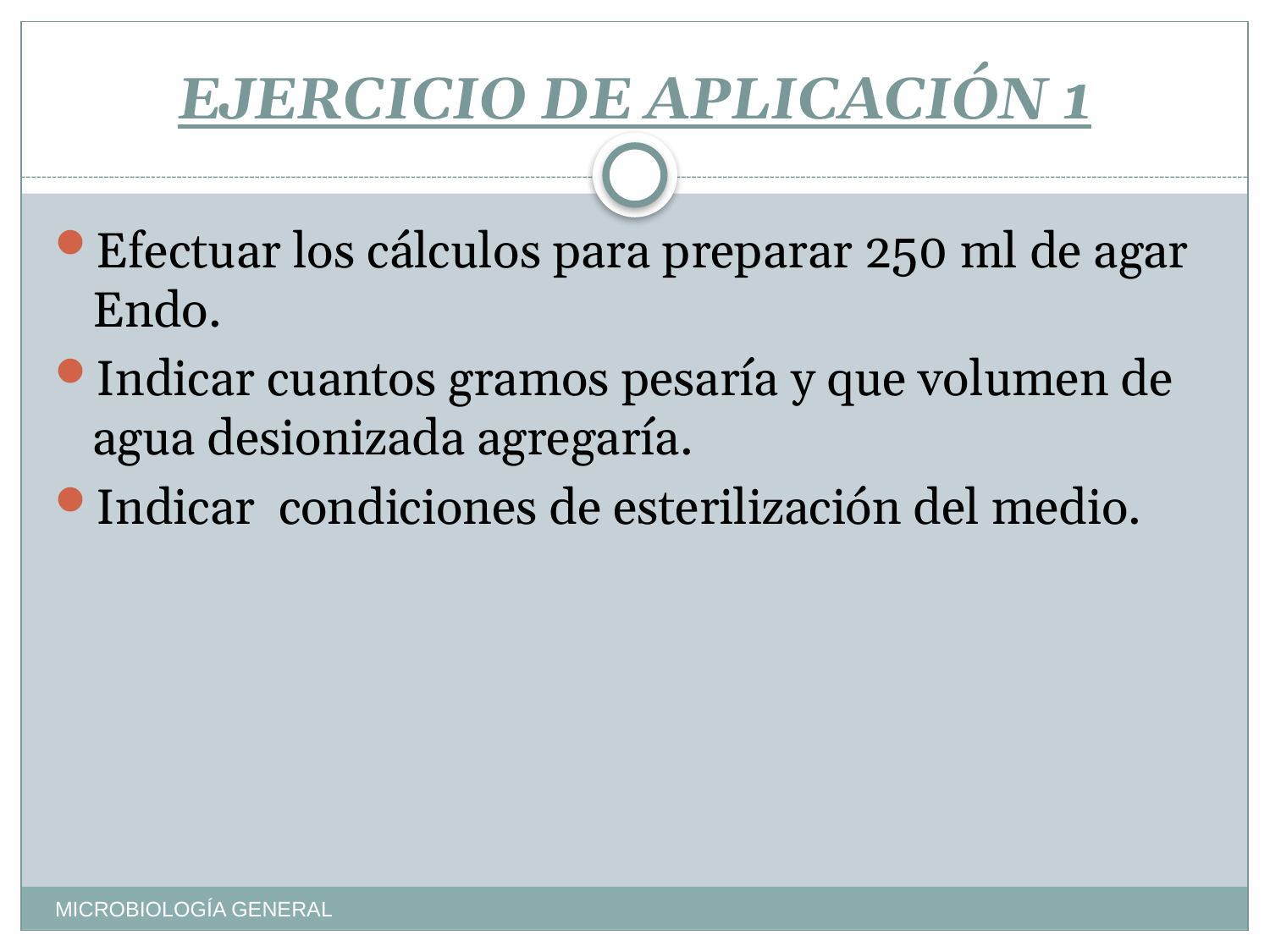

# EJERCICIO DE APLICACIÓN 1
Efectuar los cálculos para preparar 250 ml de agar Endo.
Indicar cuantos gramos pesaría y que volumen de agua desionizada agregaría.
Indicar  condiciones de esterilización del medio.

MICROBIOLOGÍA GENERAL